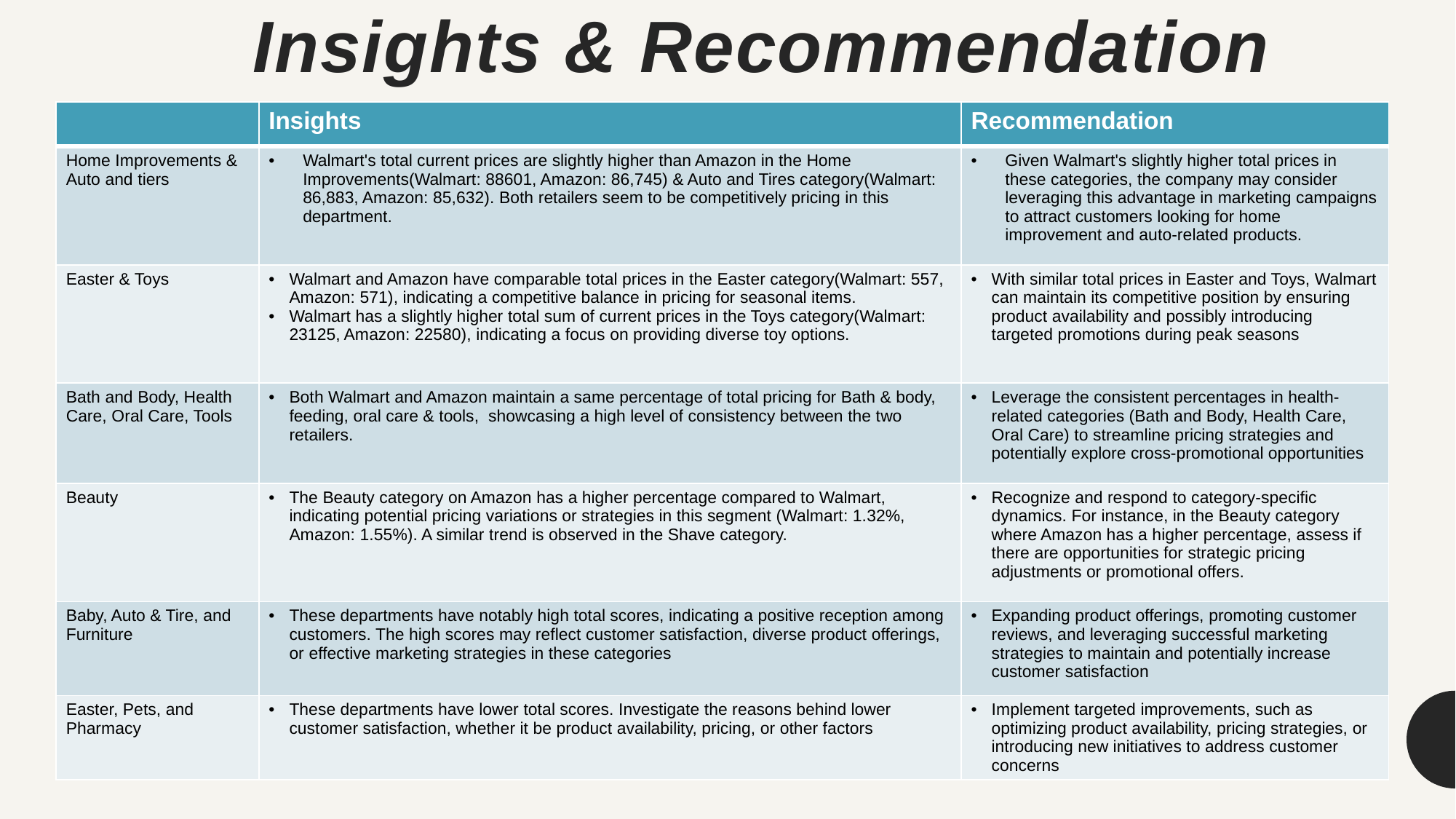

# Insights & Recommendation
|  | Insights | Recommendation |
| --- | --- | --- |
| Home Improvements & Auto and tiers | Walmart's total current prices are slightly higher than Amazon in the Home Improvements(Walmart: 88601, Amazon: 86,745) & Auto and Tires category(Walmart: 86,883, Amazon: 85,632). Both retailers seem to be competitively pricing in this department. | Given Walmart's slightly higher total prices in these categories, the company may consider leveraging this advantage in marketing campaigns to attract customers looking for home improvement and auto-related products. |
| Easter & Toys | Walmart and Amazon have comparable total prices in the Easter category(Walmart: 557, Amazon: 571), indicating a competitive balance in pricing for seasonal items. Walmart has a slightly higher total sum of current prices in the Toys category(Walmart: 23125, Amazon: 22580), indicating a focus on providing diverse toy options. | With similar total prices in Easter and Toys, Walmart can maintain its competitive position by ensuring product availability and possibly introducing targeted promotions during peak seasons |
| Bath and Body, Health Care, Oral Care, Tools | Both Walmart and Amazon maintain a same percentage of total pricing for Bath & body, feeding, oral care & tools, showcasing a high level of consistency between the two retailers. | Leverage the consistent percentages in health-related categories (Bath and Body, Health Care, Oral Care) to streamline pricing strategies and potentially explore cross-promotional opportunities |
| Beauty | The Beauty category on Amazon has a higher percentage compared to Walmart, indicating potential pricing variations or strategies in this segment (Walmart: 1.32%, Amazon: 1.55%). A similar trend is observed in the Shave category. | Recognize and respond to category-specific dynamics. For instance, in the Beauty category where Amazon has a higher percentage, assess if there are opportunities for strategic pricing adjustments or promotional offers. |
| Baby, Auto & Tire, and Furniture | These departments have notably high total scores, indicating a positive reception among customers. The high scores may reflect customer satisfaction, diverse product offerings, or effective marketing strategies in these categories | Expanding product offerings, promoting customer reviews, and leveraging successful marketing strategies to maintain and potentially increase customer satisfaction |
| Easter, Pets, and Pharmacy | These departments have lower total scores. Investigate the reasons behind lower customer satisfaction, whether it be product availability, pricing, or other factors | Implement targeted improvements, such as optimizing product availability, pricing strategies, or introducing new initiatives to address customer concerns |